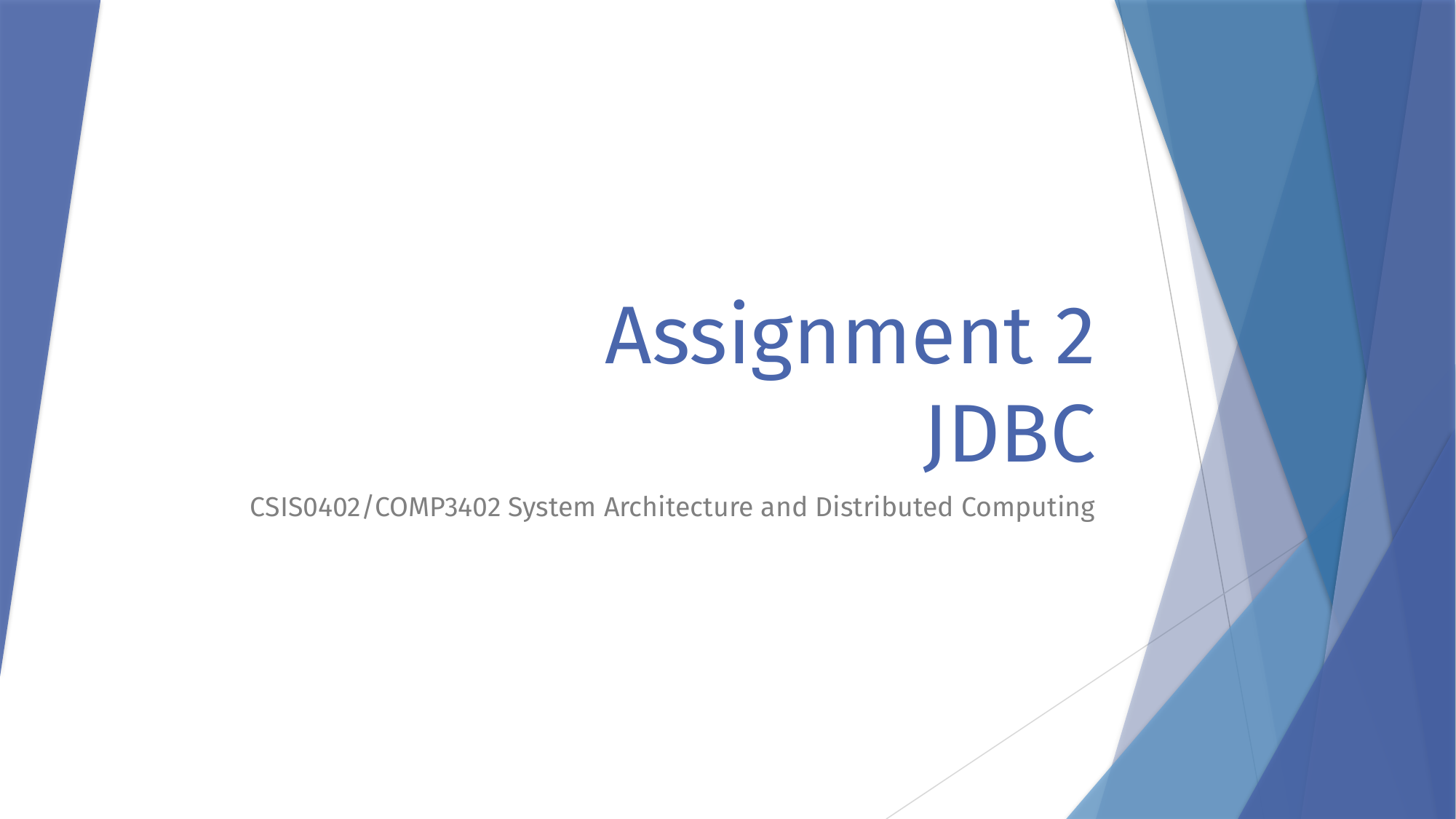

# Assignment 2 JDBC
CSIS0402/COMP3402 System Architecture and Distributed Computing